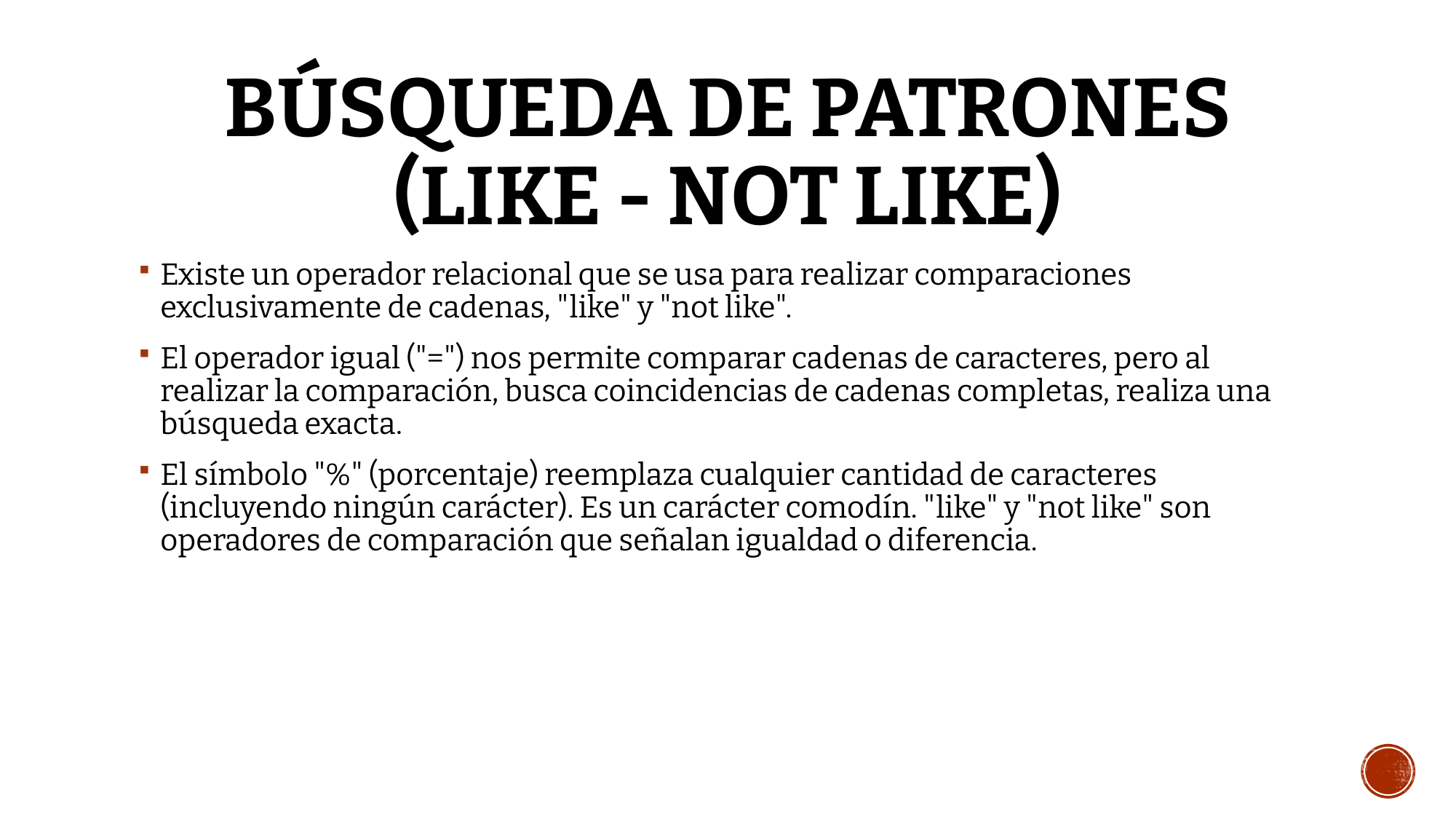

# Búsqueda de patrones (like - not like)
Existe un operador relacional que se usa para realizar comparaciones exclusivamente de cadenas, "like" y "not like".
El operador igual ("=") nos permite comparar cadenas de caracteres, pero al realizar la comparación, busca coincidencias de cadenas completas, realiza una búsqueda exacta.
El símbolo "%" (porcentaje) reemplaza cualquier cantidad de caracteres (incluyendo ningún carácter). Es un carácter comodín. "like" y "not like" son operadores de comparación que señalan igualdad o diferencia.